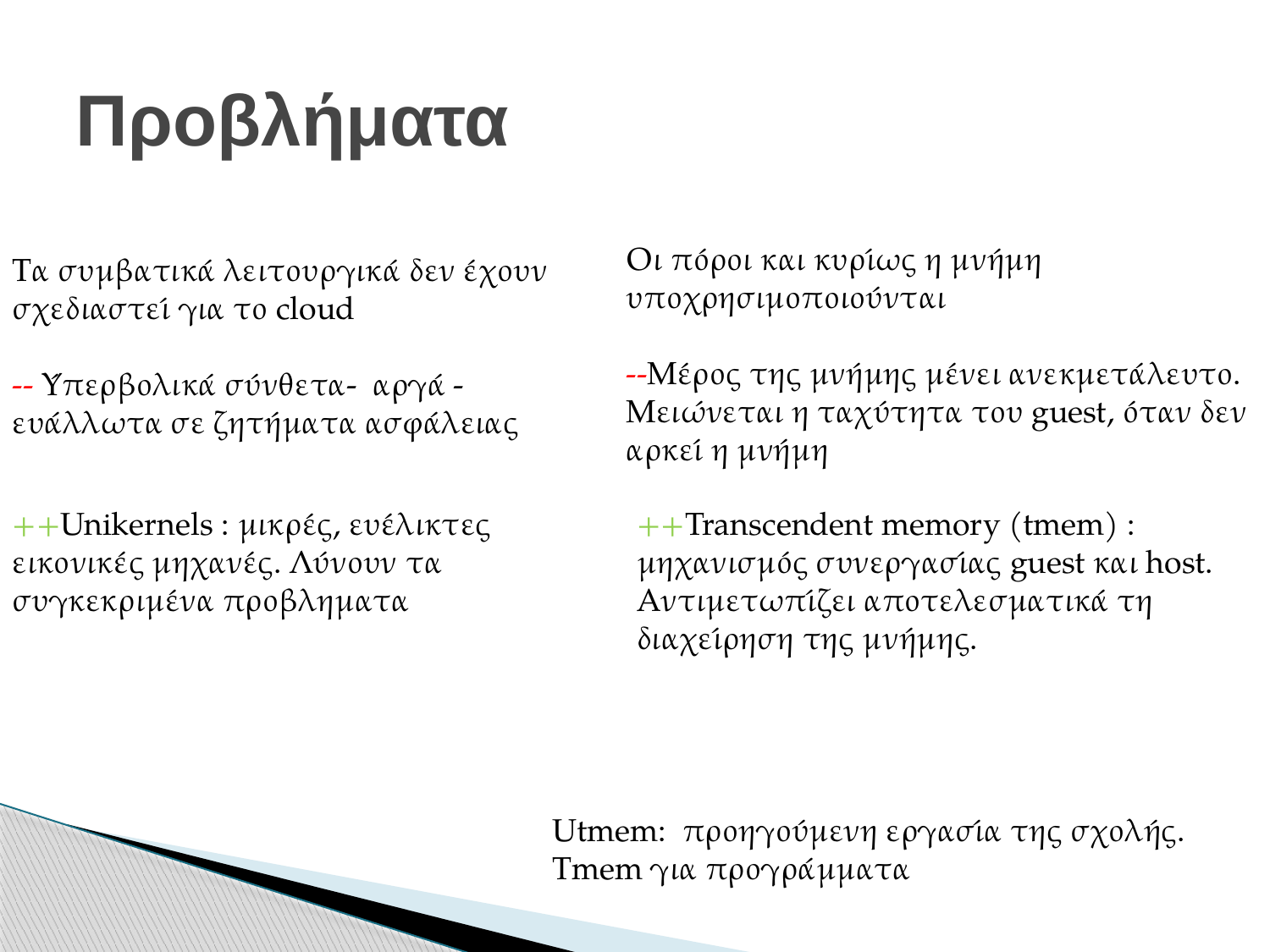

# Προβλήματα
Οι πόροι και κυρίως η μνήμη υποχρησιμοποιούνται

--Μέρος της μνήμης μένει ανεκμετάλευτο. Μειώνεται η ταχύτητα του guest, όταν δεν αρκεί η μνήμη
Τα συμβατικά λειτουργικά δεν έχουν σχεδιαστεί για το cloud

-- Ύπερβολικά σύνθετα-  αργά - ευάλλωτα σε ζητήματα ασφάλειας

++Unikernels : μικρές, ευέλικτες εικονικές μηχανές. Λύνουν τα συγκεκριμένα προβληματα
++Transcendent memory (tmem) : μηχανισμός συνεργασίας guest και host. Αντιμετωπίζει αποτελεσματικά τη διαχείρηση της μνήμης.
Utmem:  προηγούμενη εργασία της σχολής. Tmem για προγράμματα